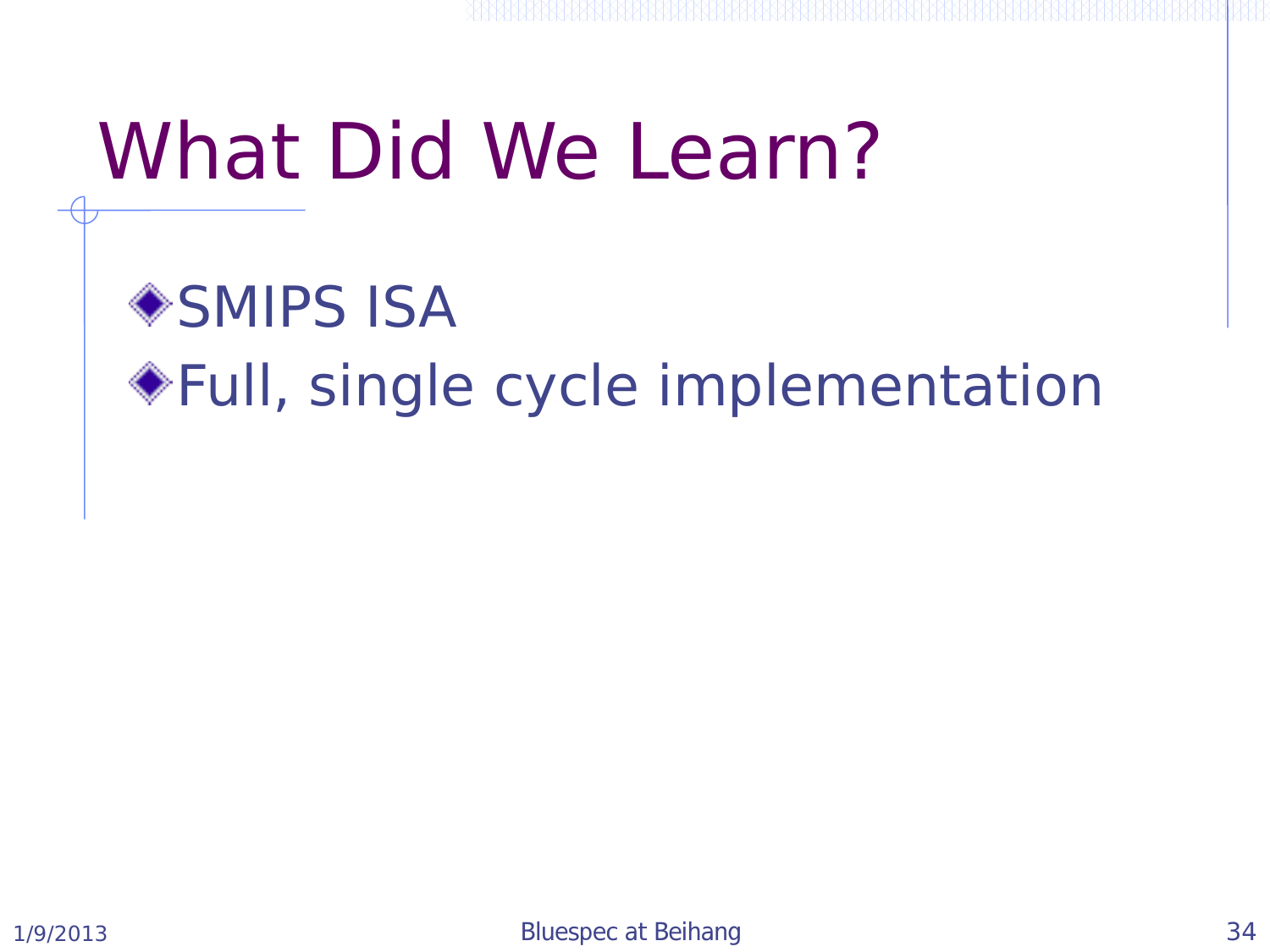

# What Did We Learn?
SMIPS ISA
Full, single cycle implementation
1/9/2013
Bluespec at Beihang
34